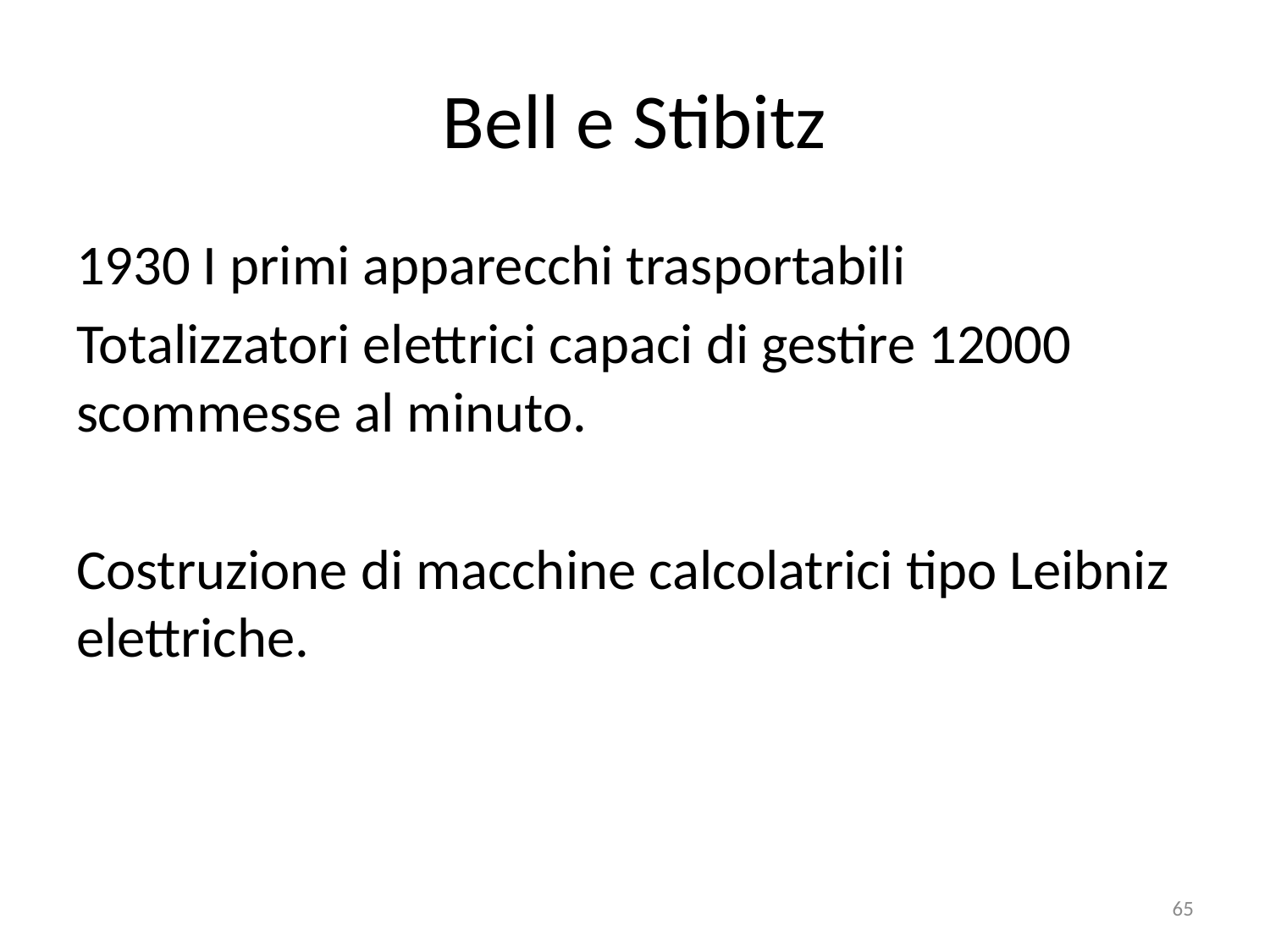

# Bell e Stibitz
1930 I primi apparecchi trasportabili
Totalizzatori elettrici capaci di gestire 12000 scommesse al minuto.

Costruzione di macchine calcolatrici tipo Leibniz elettriche.
65